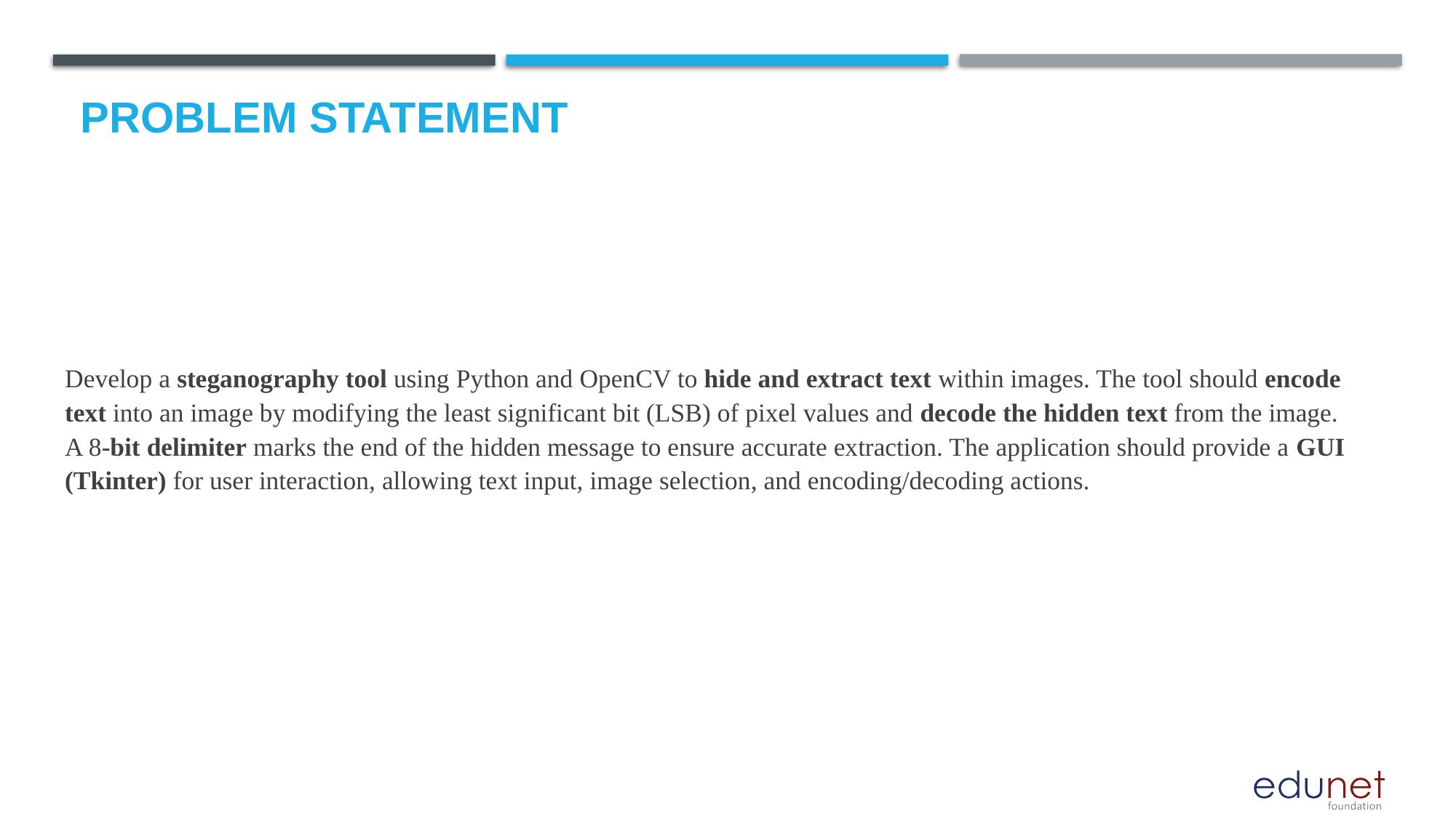

# Problem Statement
Develop a steganography tool using Python and OpenCV to hide and extract text within images. The tool should encode text into an image by modifying the least significant bit (LSB) of pixel values and decode the hidden text from the image. A 8-bit delimiter marks the end of the hidden message to ensure accurate extraction. The application should provide a GUI (Tkinter) for user interaction, allowing text input, image selection, and encoding/decoding actions.